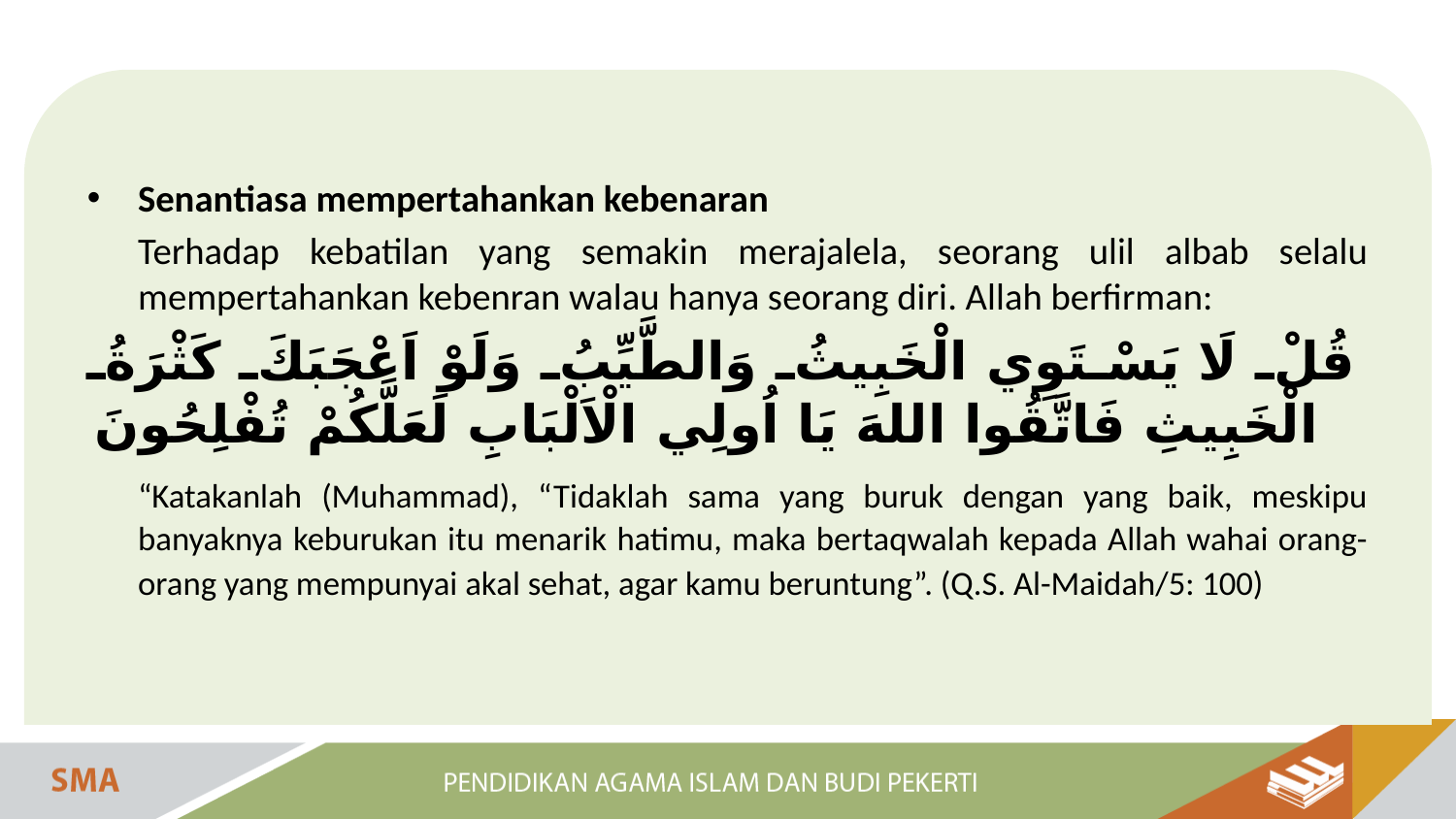

Senantiasa mempertahankan kebenaran
	Terhadap kebatilan yang semakin merajalela, seorang ulil albab selalu mempertahankan kebenran walau hanya seorang diri. Allah berfirman:
	 قُلْ لَا يَسْتَوِي الْخَبِيثُ وَالطَّيِّبُ وَلَوْ اَعْجَبَكَ كَثْرَةُ الْخَبِيثِ فَاتَّقُوا اللهَ يَا اُولِي الْاَلْبَابِ لَعَلَّكُمْ تُفْلِحُونَ
	“Katakanlah (Muhammad), “Tidaklah sama yang buruk dengan yang baik, meskipu banyaknya keburukan itu menarik hatimu, maka bertaqwalah kepada Allah wahai orang-orang yang mempunyai akal sehat, agar kamu beruntung”. (Q.S. Al-Maidah/5: 100)